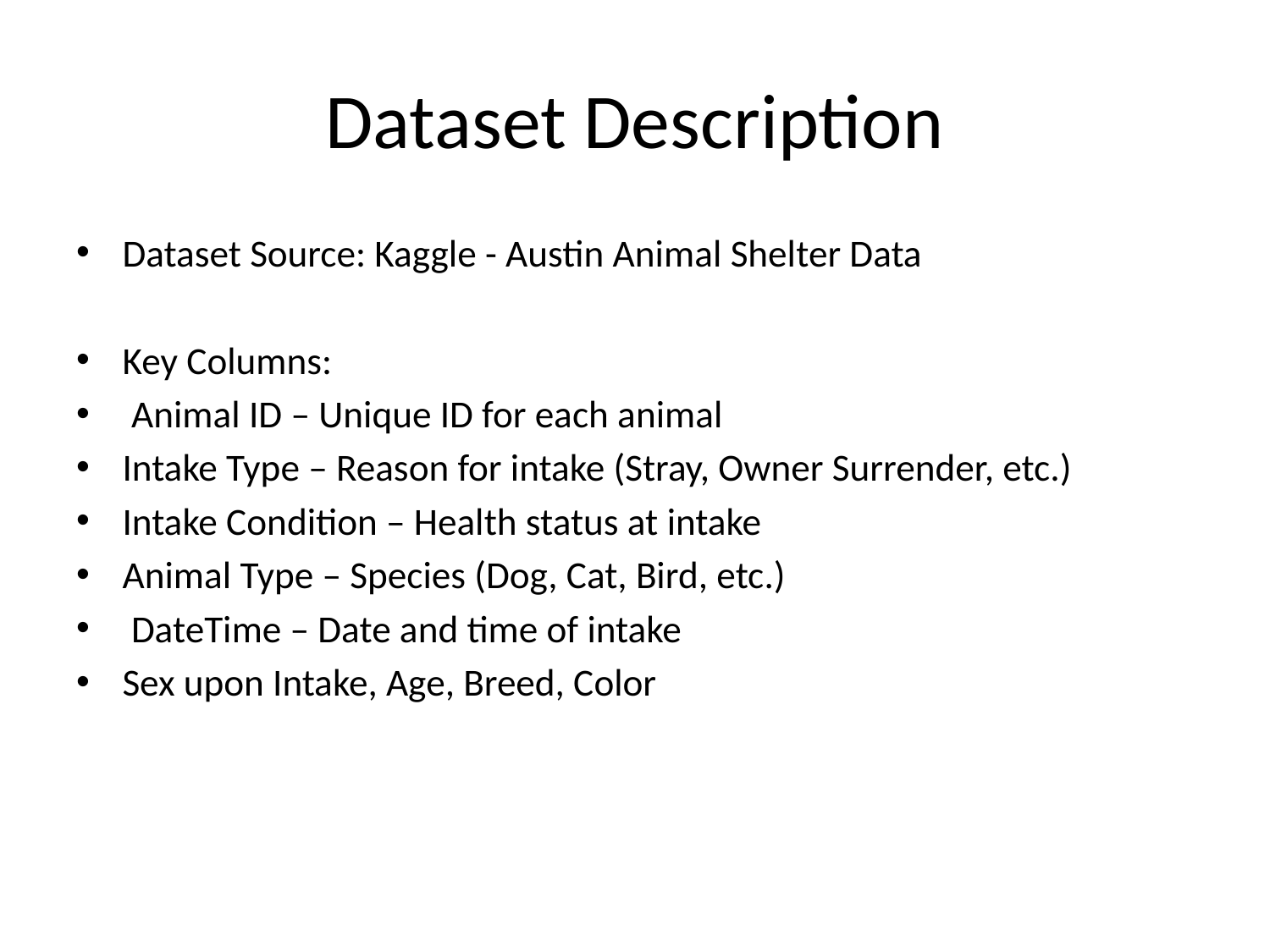

# Dataset Description
Dataset Source: Kaggle - Austin Animal Shelter Data

Key Columns:
 Animal ID – Unique ID for each animal
Intake Type – Reason for intake (Stray, Owner Surrender, etc.)
Intake Condition – Health status at intake
Animal Type – Species (Dog, Cat, Bird, etc.)
 DateTime – Date and time of intake
Sex upon Intake, Age, Breed, Color